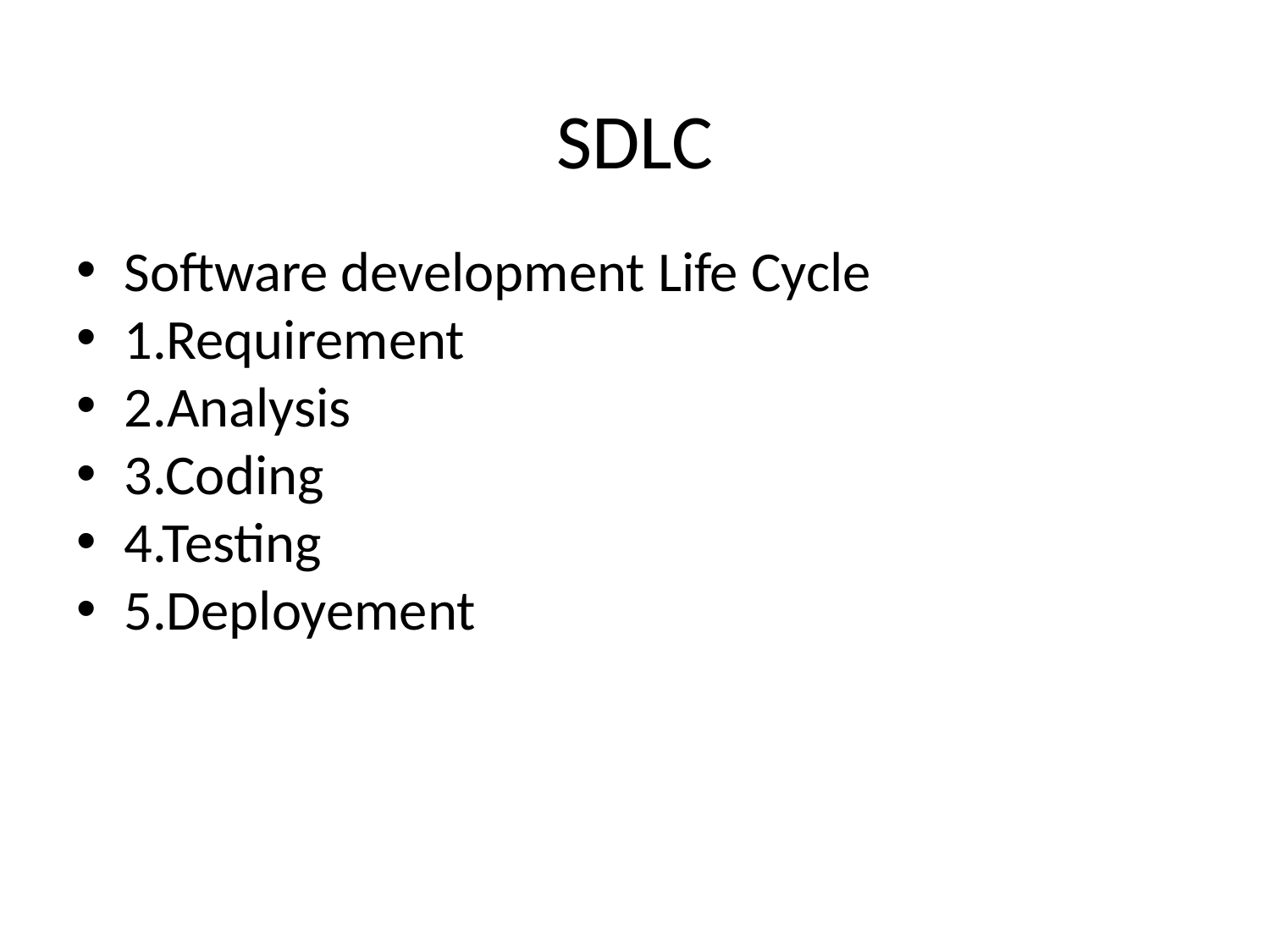

# SDLC
Software development Life Cycle
1.Requirement
2.Analysis
3.Coding
4.Testing
5.Deployement